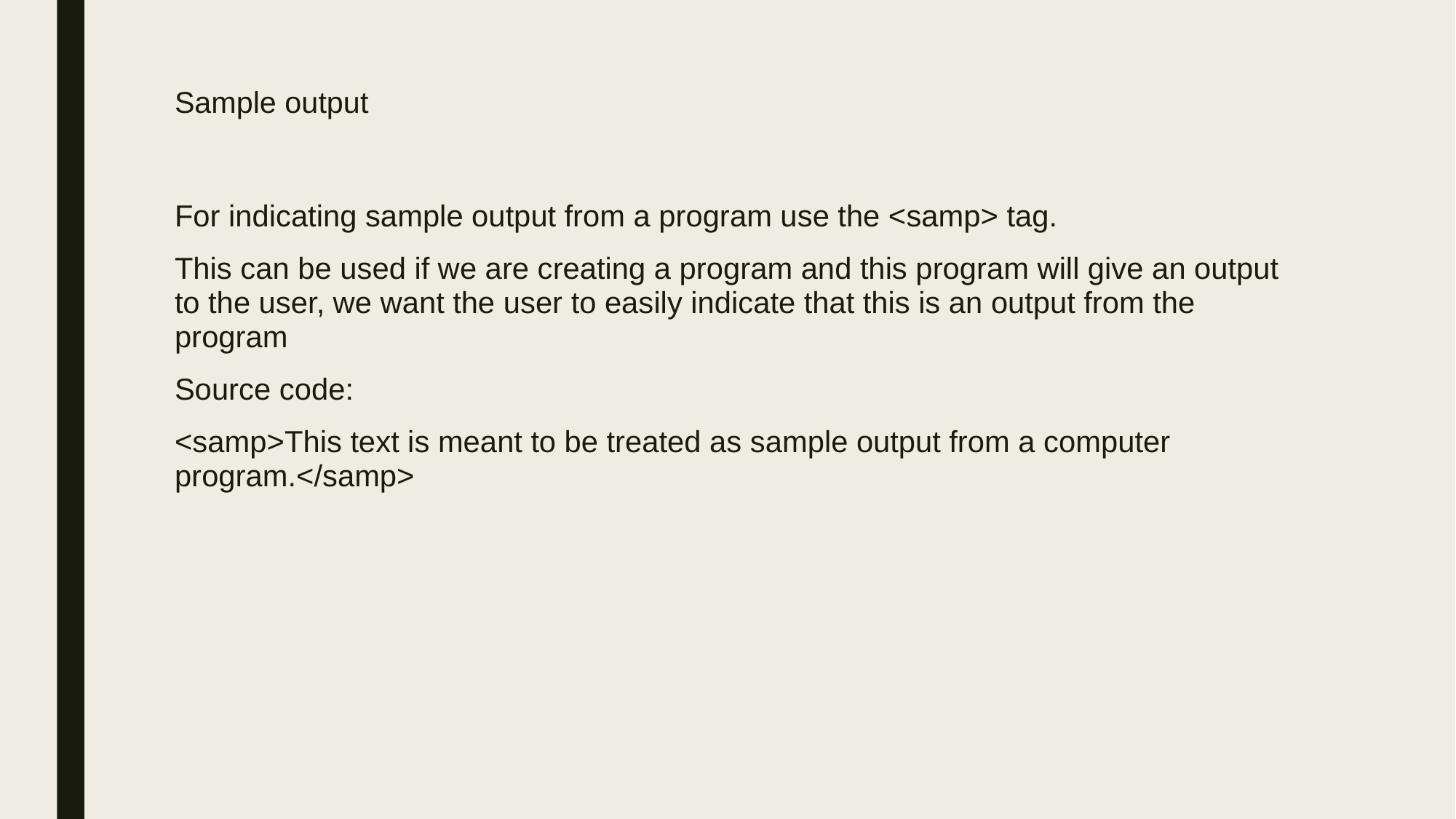

# Sample output
For indicating sample output from a program use the <samp> tag.
This can be used if we are creating a program and this program will give an output to the user, we want the user to easily indicate that this is an output from the program
Source code:
<samp>This text is meant to be treated as sample output from a computer program.</samp>